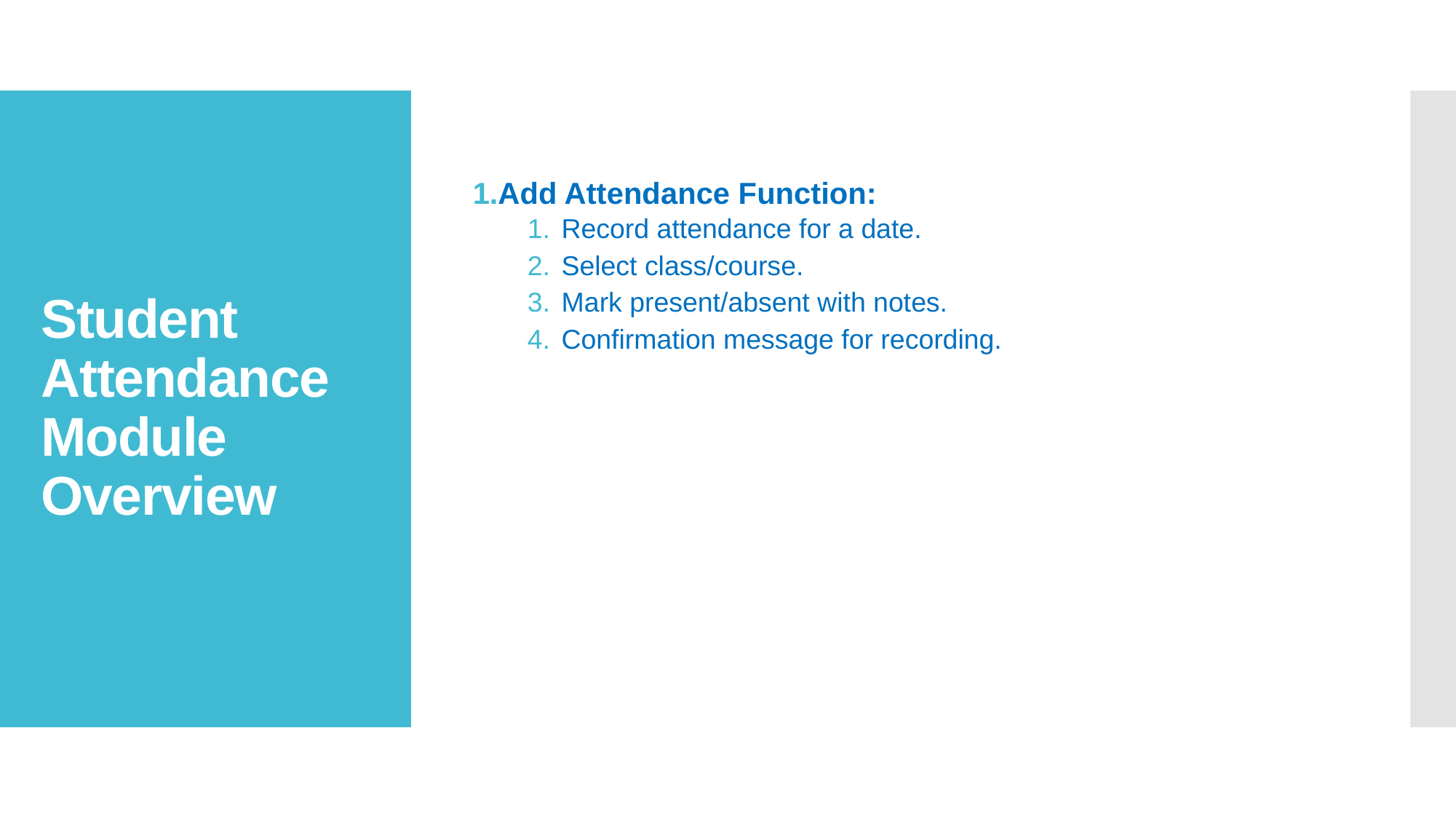

Add Attendance Function:
Record attendance for a date.
Select class/course.
Mark present/absent with notes.
Confirmation message for recording.

# Student Attendance Module Overview